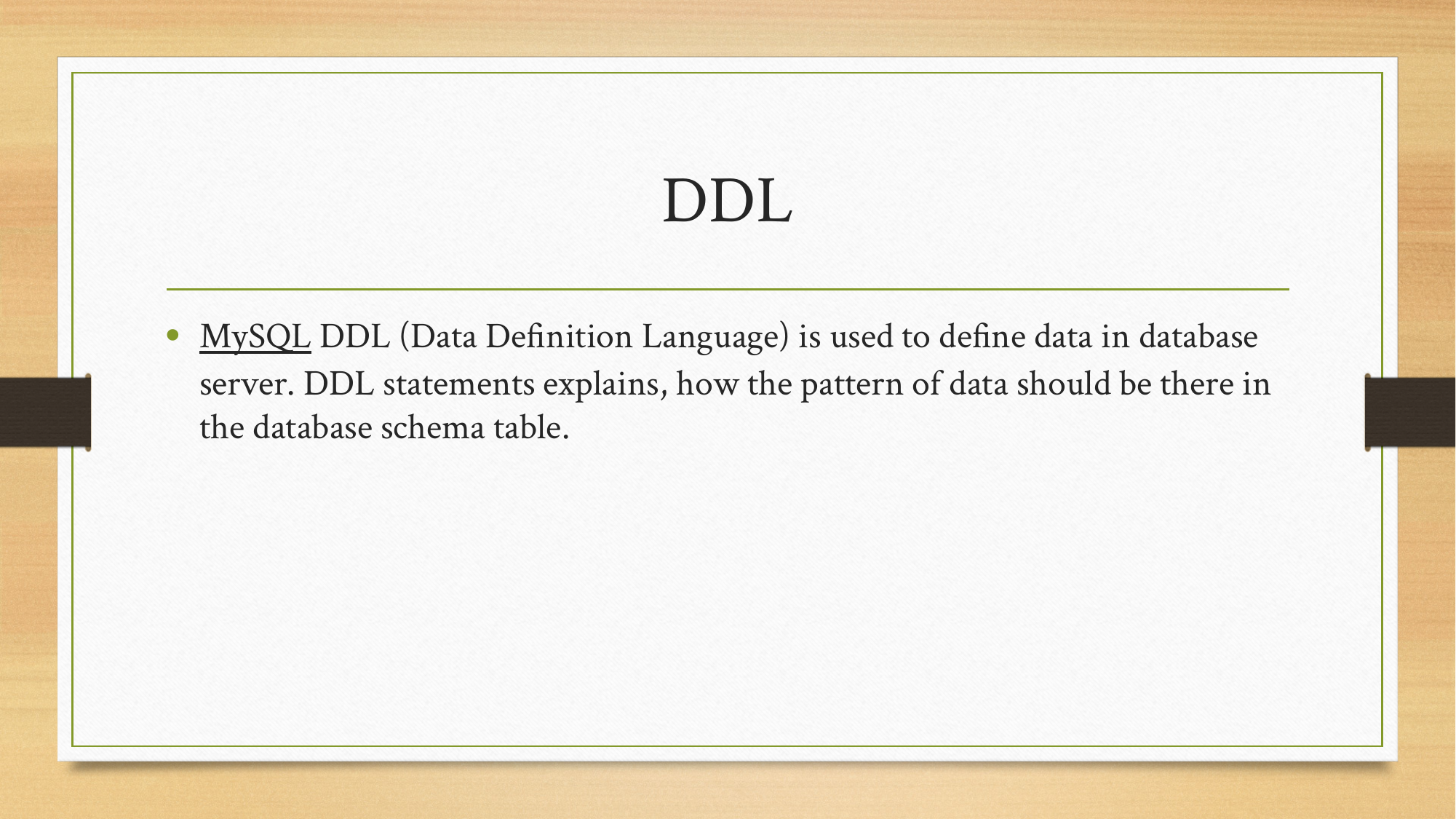

# DDL
MySQL DDL (Data Definition Language) is used to define data in database server. DDL statements explains, how the pattern of data should be there in the database schema table.